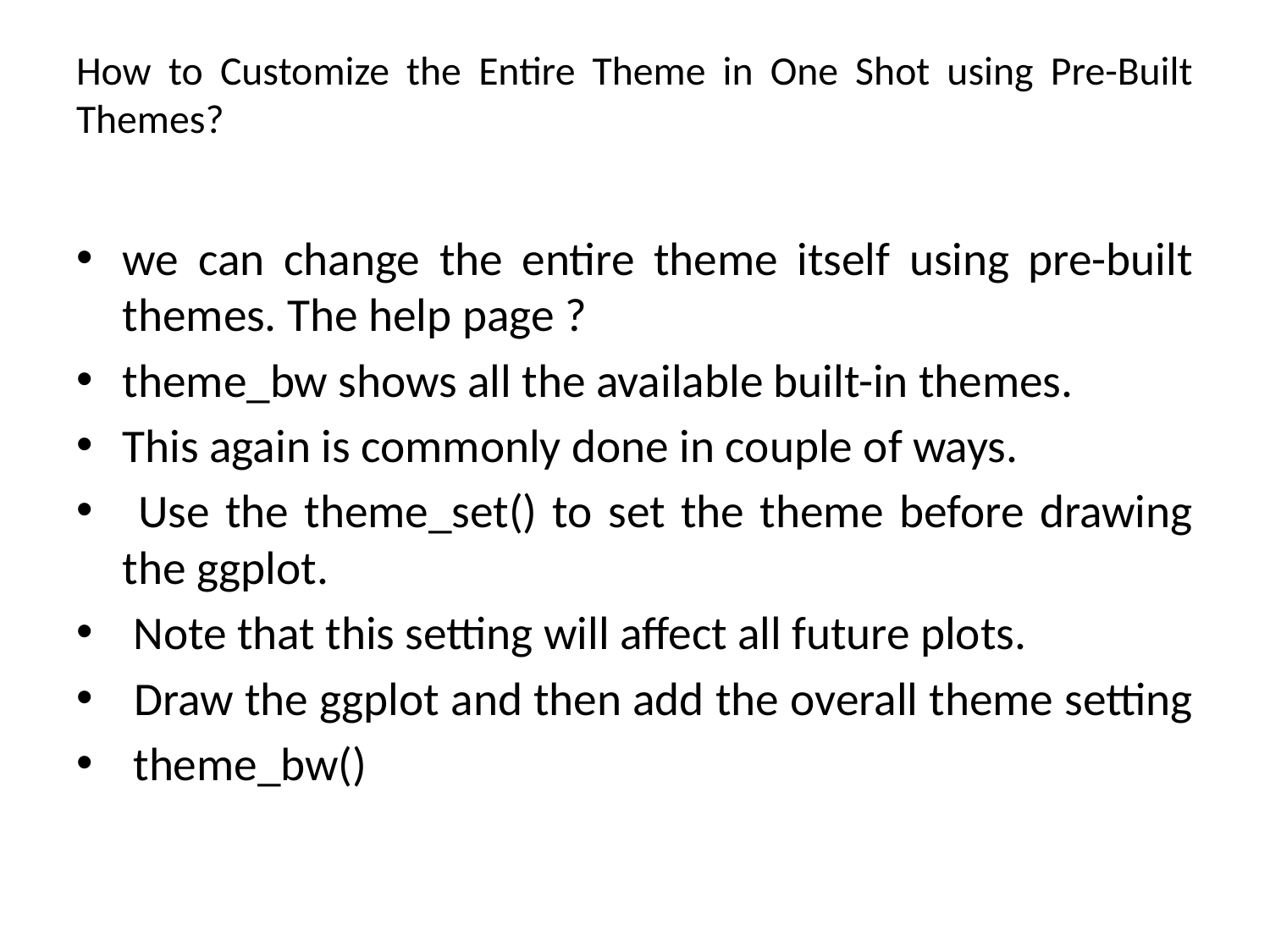

# How to Customize the Entire Theme in One Shot using Pre-Built Themes?
we can change the entire theme itself using pre-built themes. The help page ?
theme_bw shows all the available built-in themes.
This again is commonly done in couple of ways.
 Use the theme_set() to set the theme before drawing the ggplot.
 Note that this setting will affect all future plots.
 Draw the ggplot and then add the overall theme setting
 theme_bw()